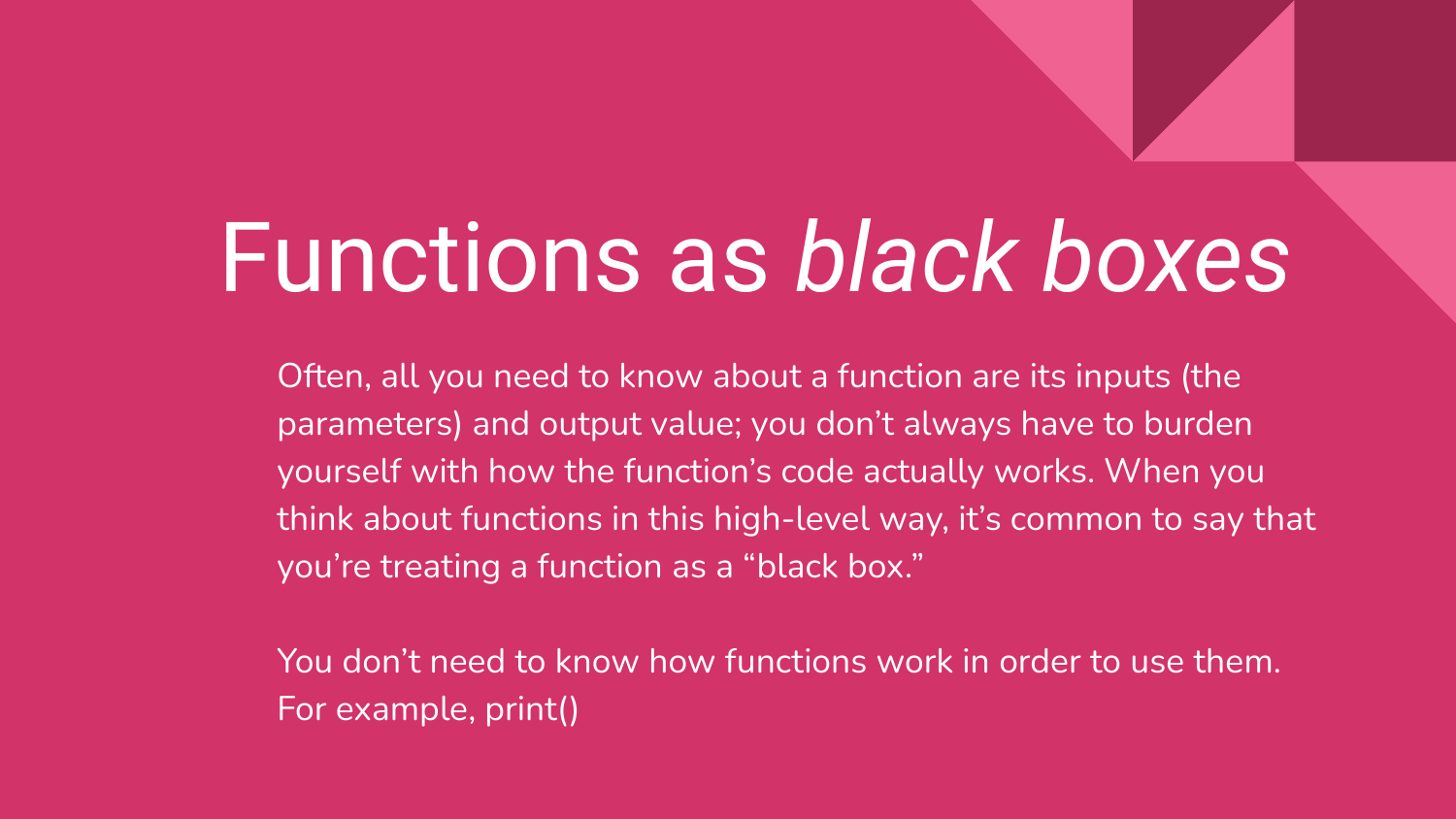

# Functions as black boxes
Often, all you need to know about a function are its inputs (the parameters) and output value; you don’t always have to burden yourself with how the function’s code actually works. When you think about functions in this high-level way, it’s common to say that you’re treating a function as a “black box.”

You don’t need to know how functions work in order to use them.
For example, print()